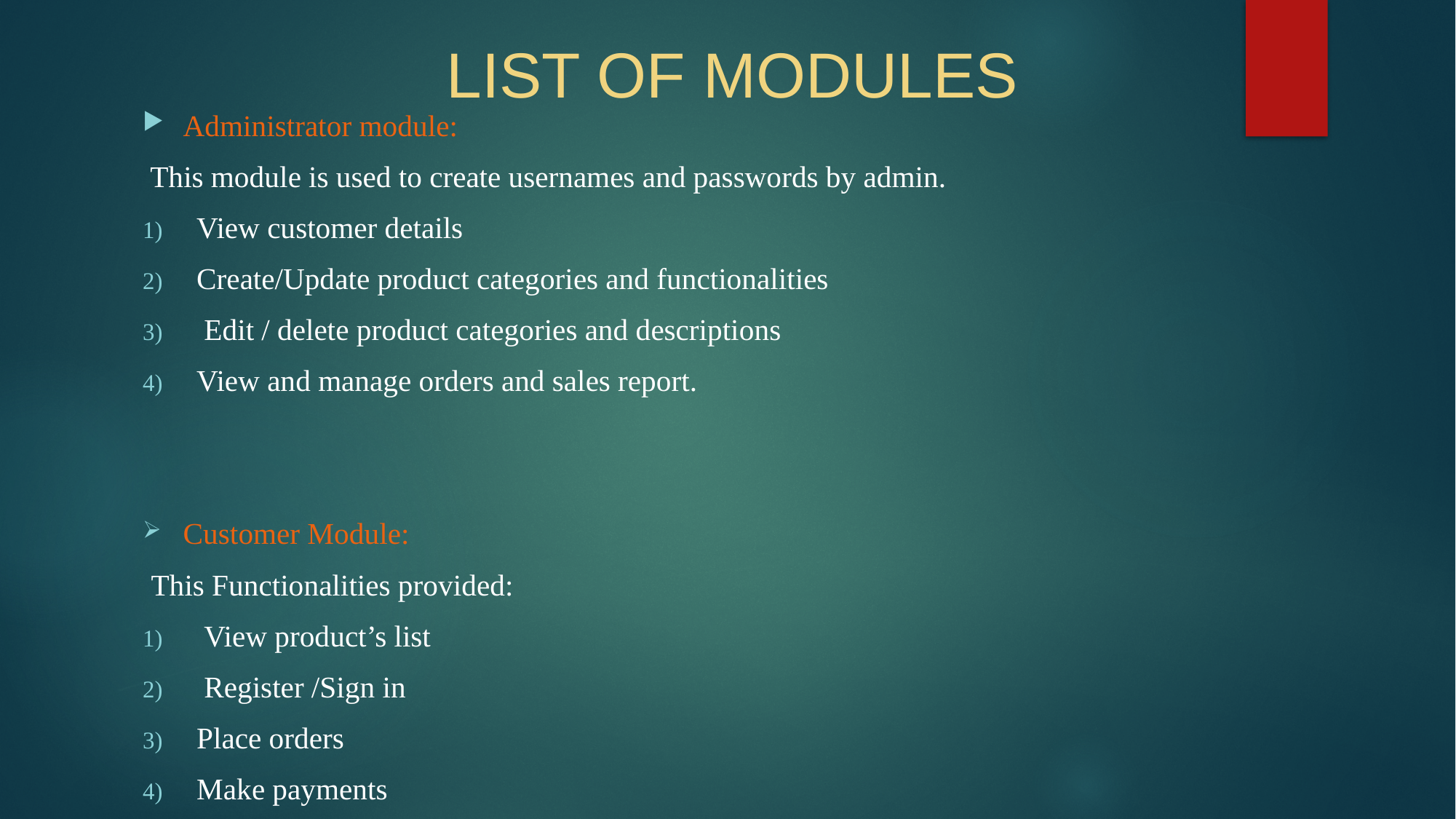

# LIST OF MODULES
Administrator module:
 This module is used to create usernames and passwords by admin.
View customer details
Create/Update product categories and functionalities
 Edit / delete product categories and descriptions
View and manage orders and sales report.

Customer Module:
 This Functionalities provided:
 View product’s list
 Register /Sign in
Place orders
Make payments